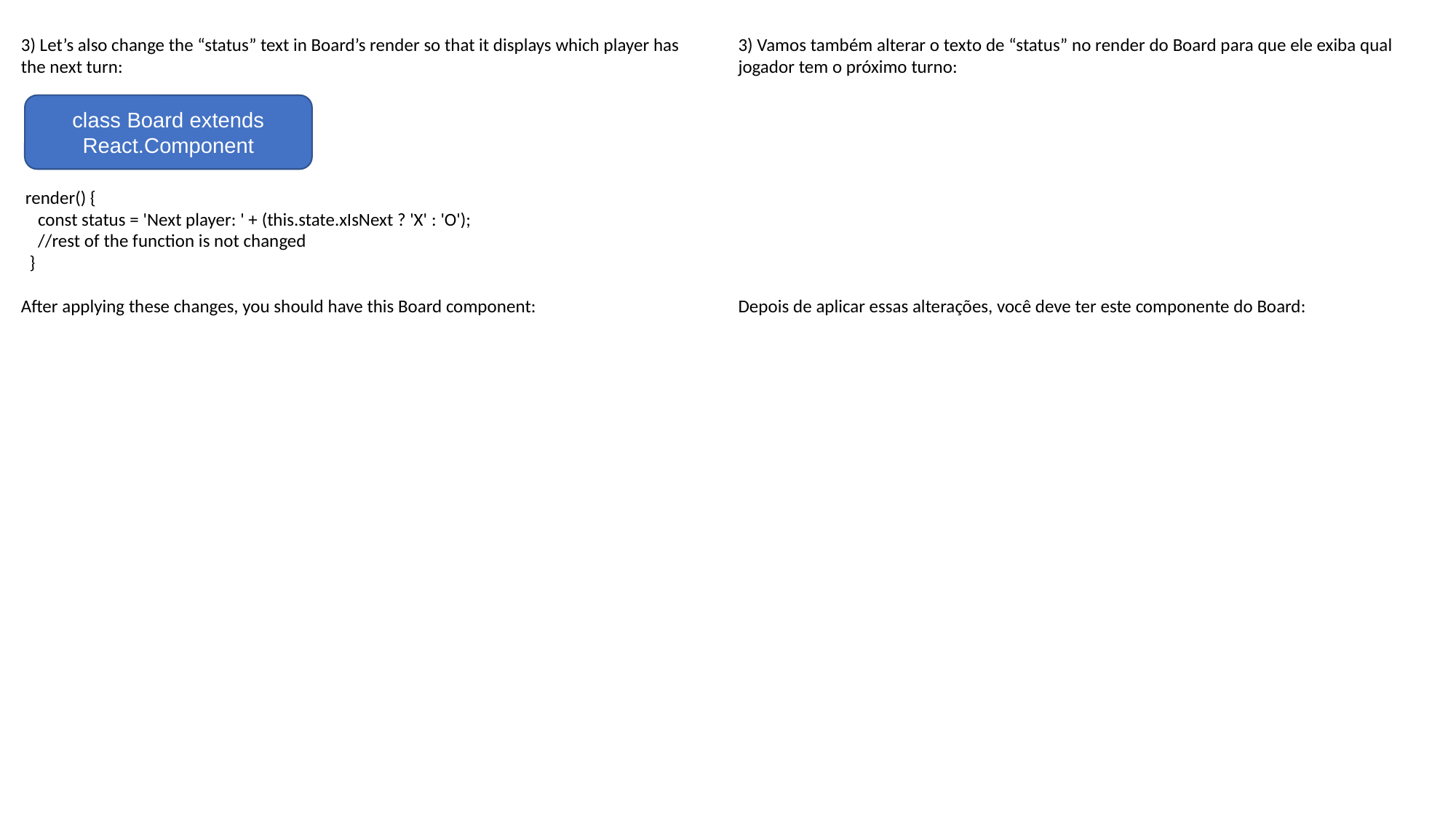

3) Let’s also change the “status” text in Board’s render so that it displays which player has the next turn:

 render() {
    const status = 'Next player: ' + (this.state.xIsNext ? 'X' : 'O');
    //rest of the function is not changed
  }

After applying these changes, you should have this Board component:

3) Vamos também alterar o texto de “status” no render do Board para que ele exiba qual jogador tem o próximo turno:

Depois de aplicar essas alterações, você deve ter este componente do Board:
class Board extends React.Component